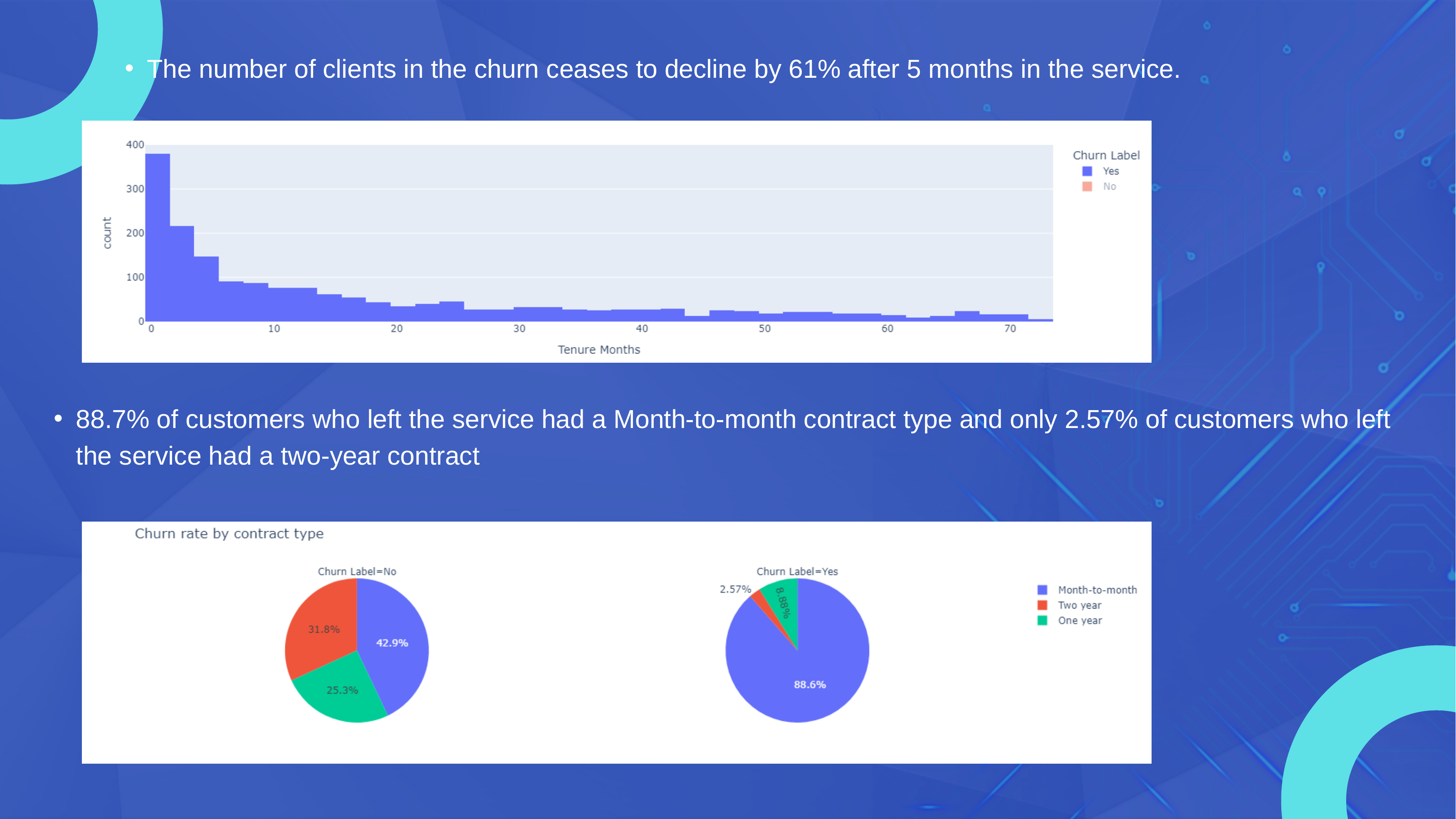

The number of clients in the churn ceases to decline by 61% after 5 months in the service.

88.7% of customers who left the service had a Month-to-month contract type and only 2.57% of customers who left the service had a two-year contract